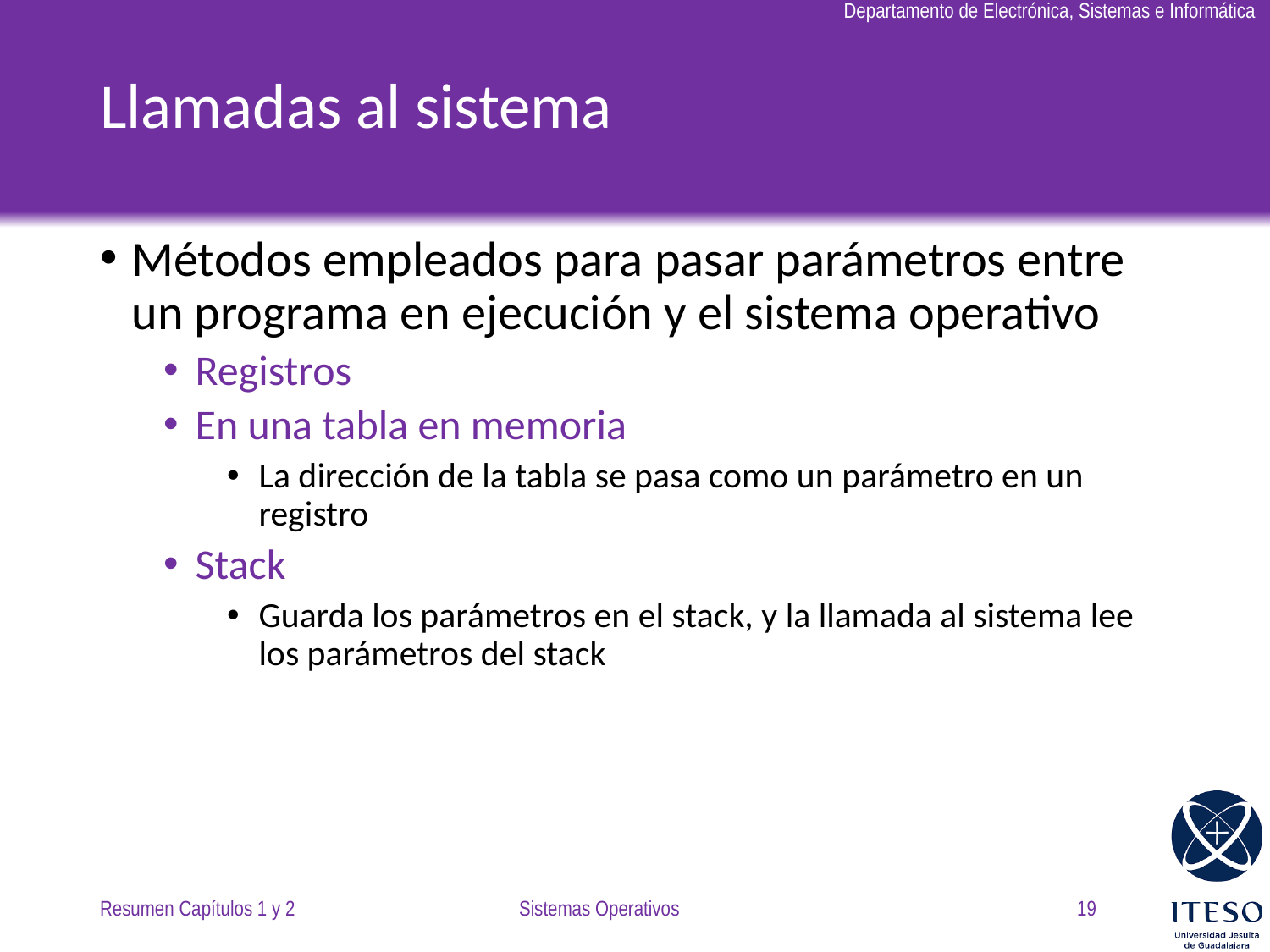

# Llamadas al sistema
Métodos empleados para pasar parámetros entre un programa en ejecución y el sistema operativo
Registros
En una tabla en memoria
La dirección de la tabla se pasa como un parámetro en un registro
Stack
Guarda los parámetros en el stack, y la llamada al sistema lee los parámetros del stack
Resumen Capítulos 1 y 2
Sistemas Operativos
19